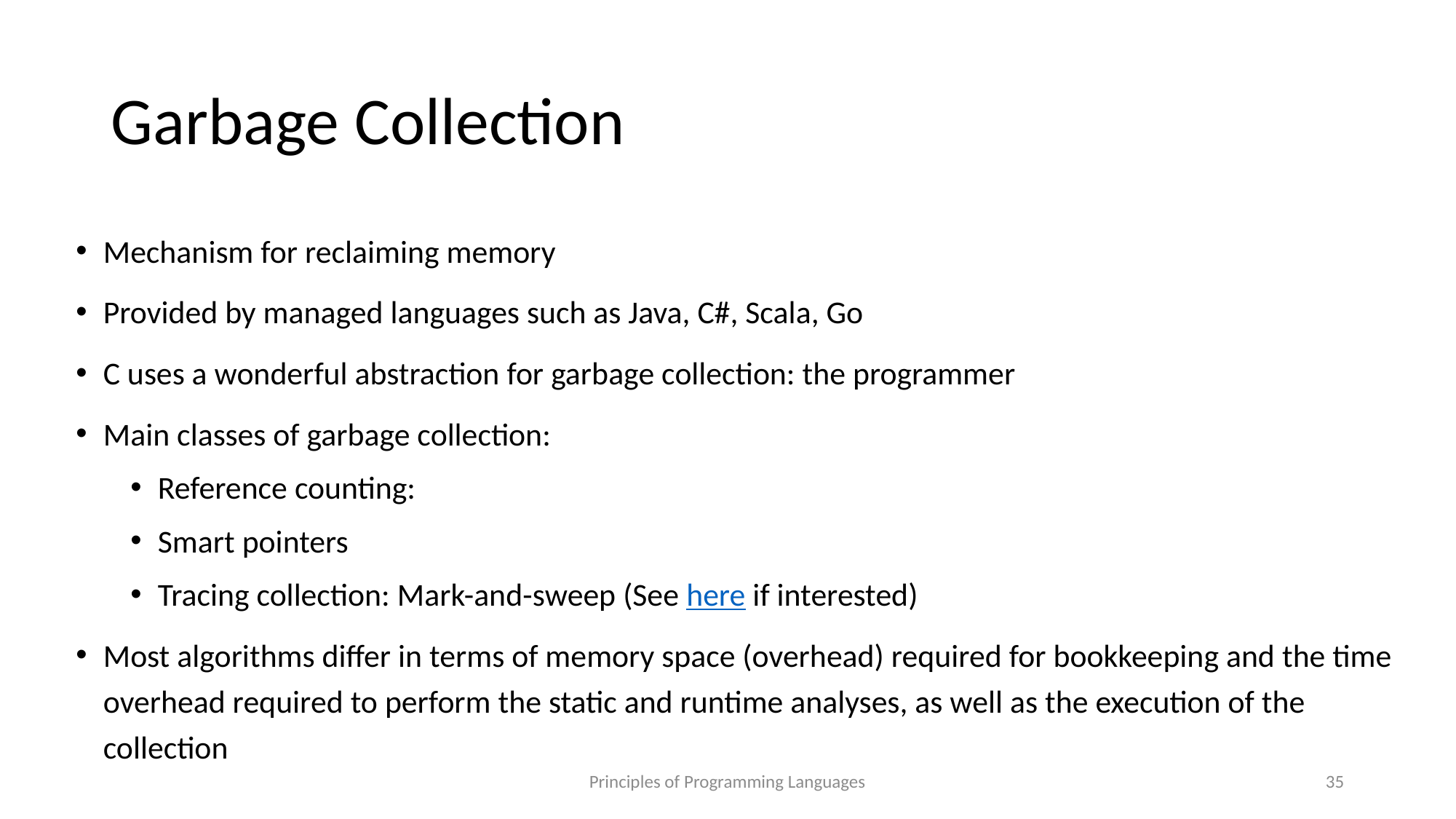

# Garbage Collection
Mechanism for reclaiming memory
Provided by managed languages such as Java, C#, Scala, Go
C uses a wonderful abstraction for garbage collection: the programmer
Main classes of garbage collection:
Reference counting:
Smart pointers
Tracing collection: Mark-and-sweep (See here if interested)
Most algorithms differ in terms of memory space (overhead) required for bookkeeping and the time overhead required to perform the static and runtime analyses, as well as the execution of the collection
Principles of Programming Languages
35